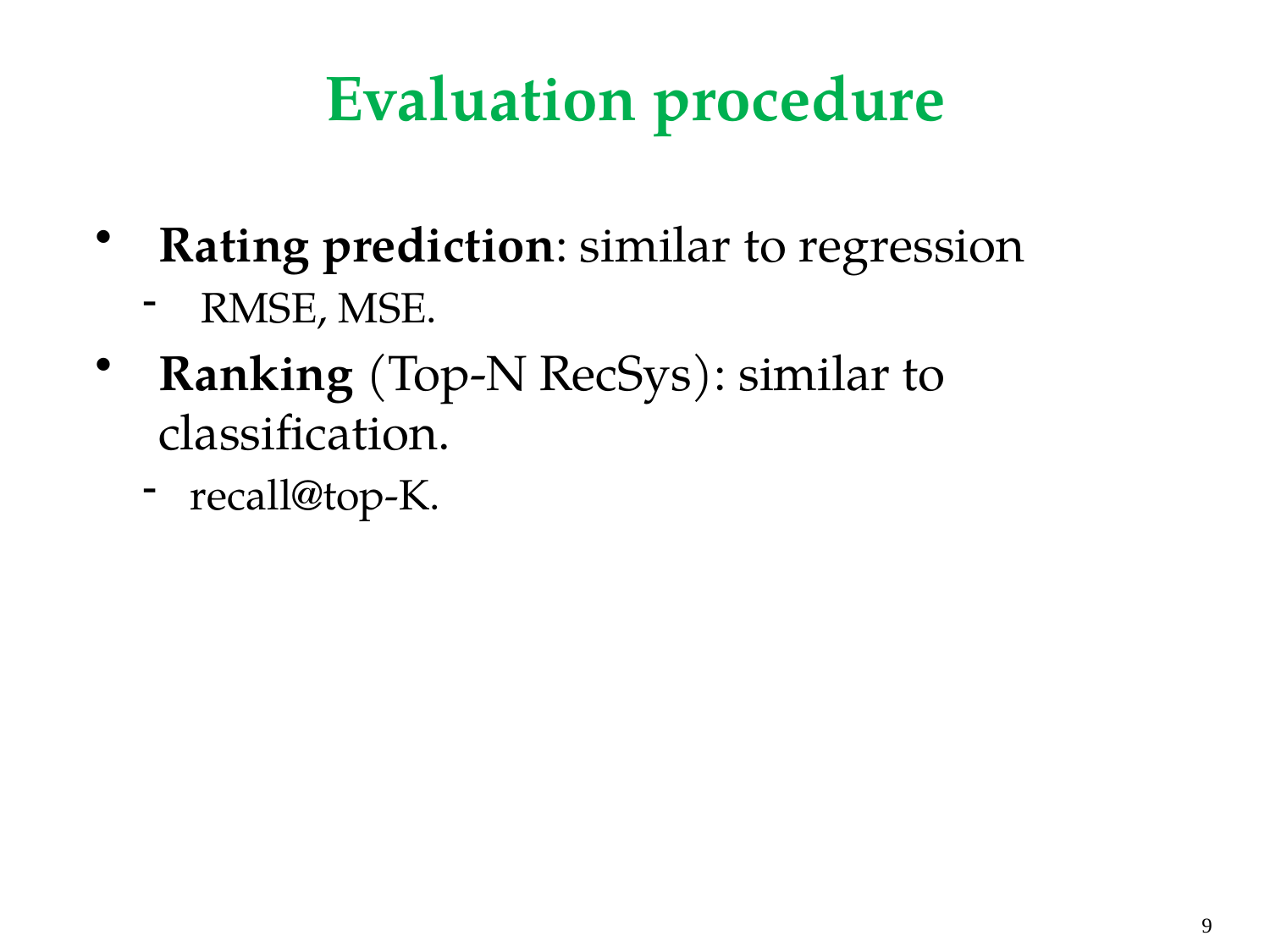

# Evaluation procedure
Rating prediction: similar to regression
 RMSE, MSE.
Ranking (Top-N RecSys): similar to classification.
recall@top-K.
9